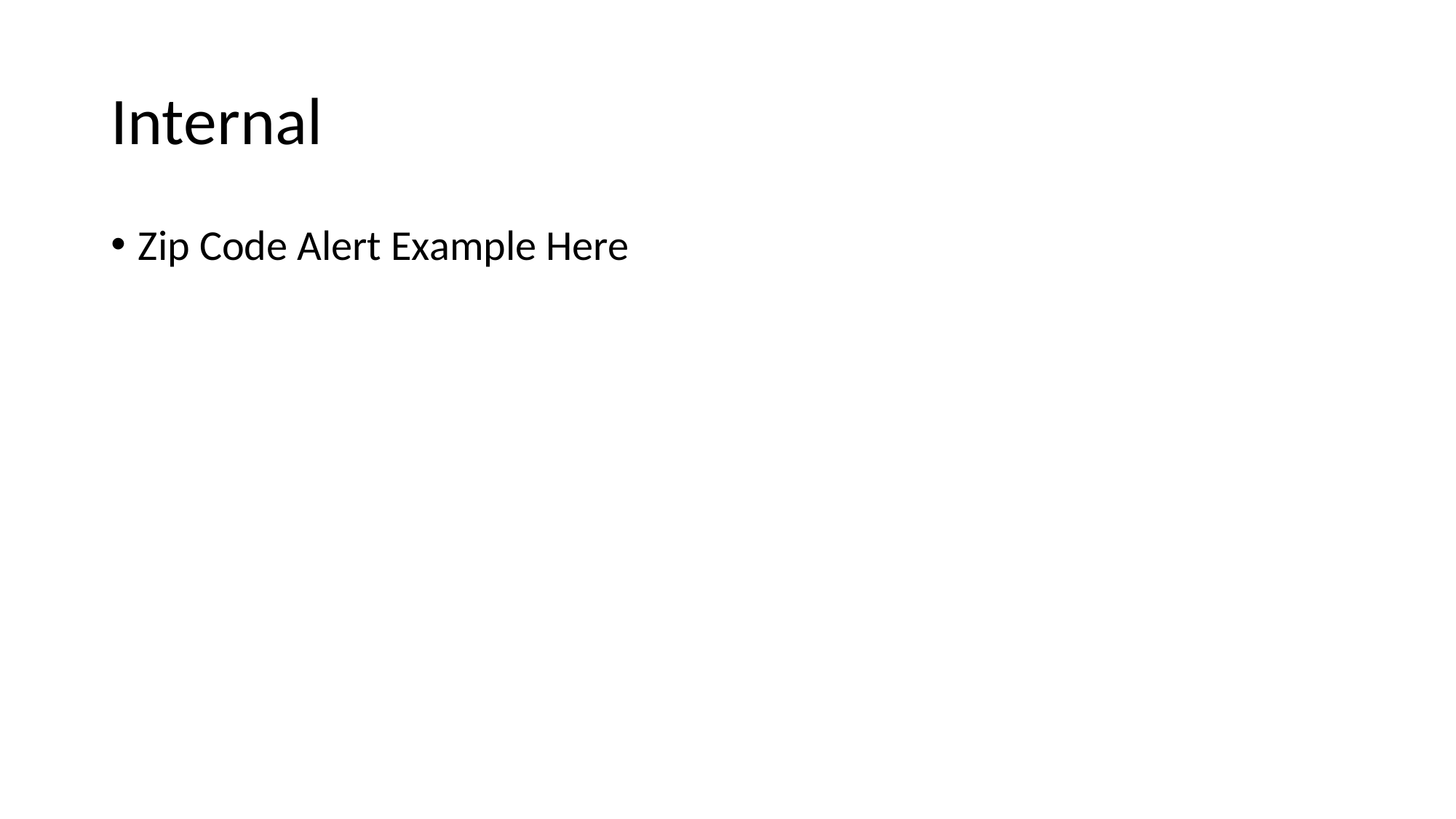

# Internal
Zip Code Alert Example Here